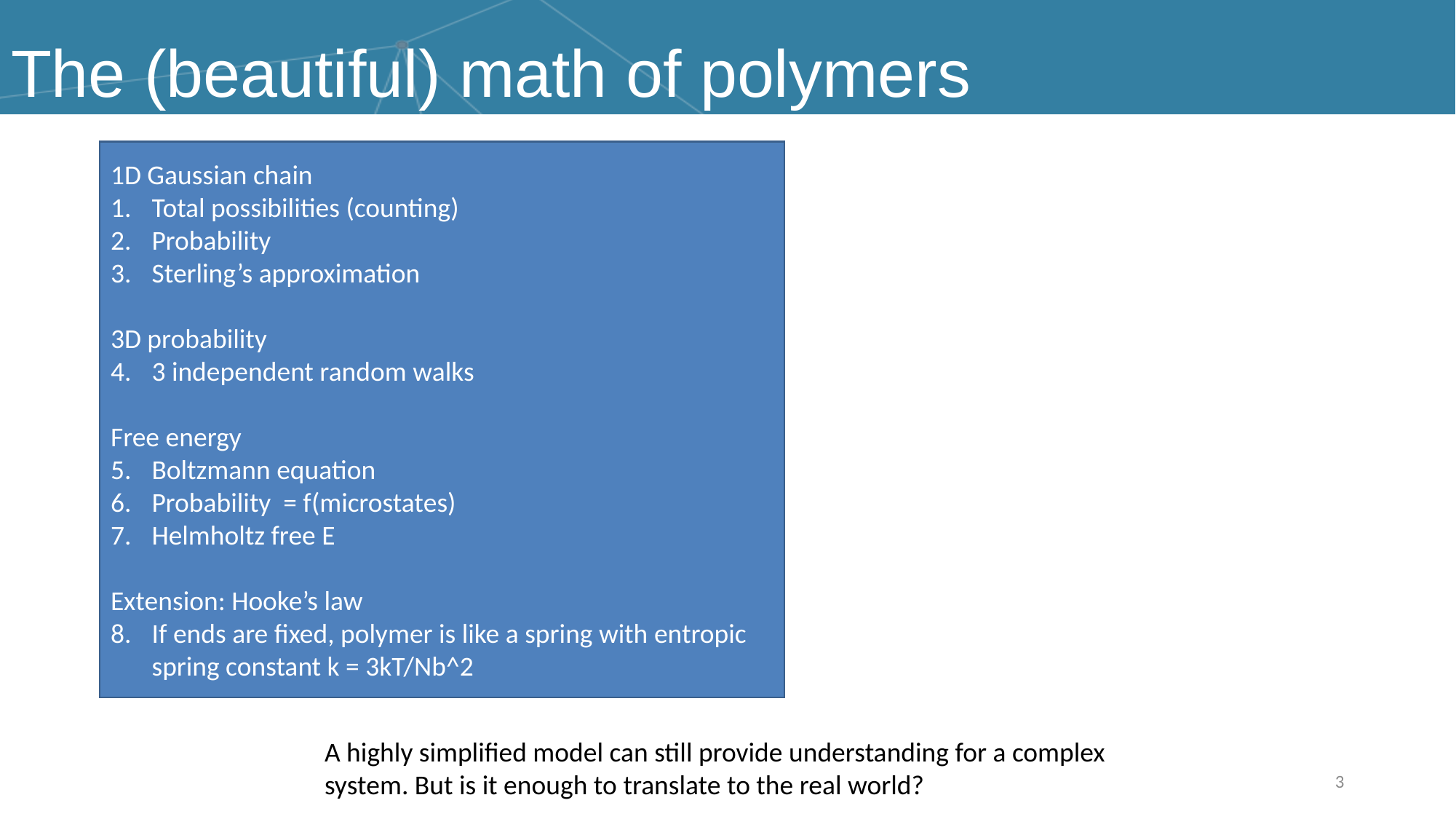

# The (beautiful) math of polymers
1D Gaussian chain
Total possibilities (counting)
Probability
Sterling’s approximation

3D probability
3 independent random walks

Free energy
Boltzmann equation
Probability  = f(microstates)
Helmholtz free E

Extension: Hooke’s law
If ends are fixed, polymer is like a spring with entropic spring constant k = 3kT/Nb^2
A highly simplified model can still provide understanding for a complex system. But is it enough to translate to the real world?
3